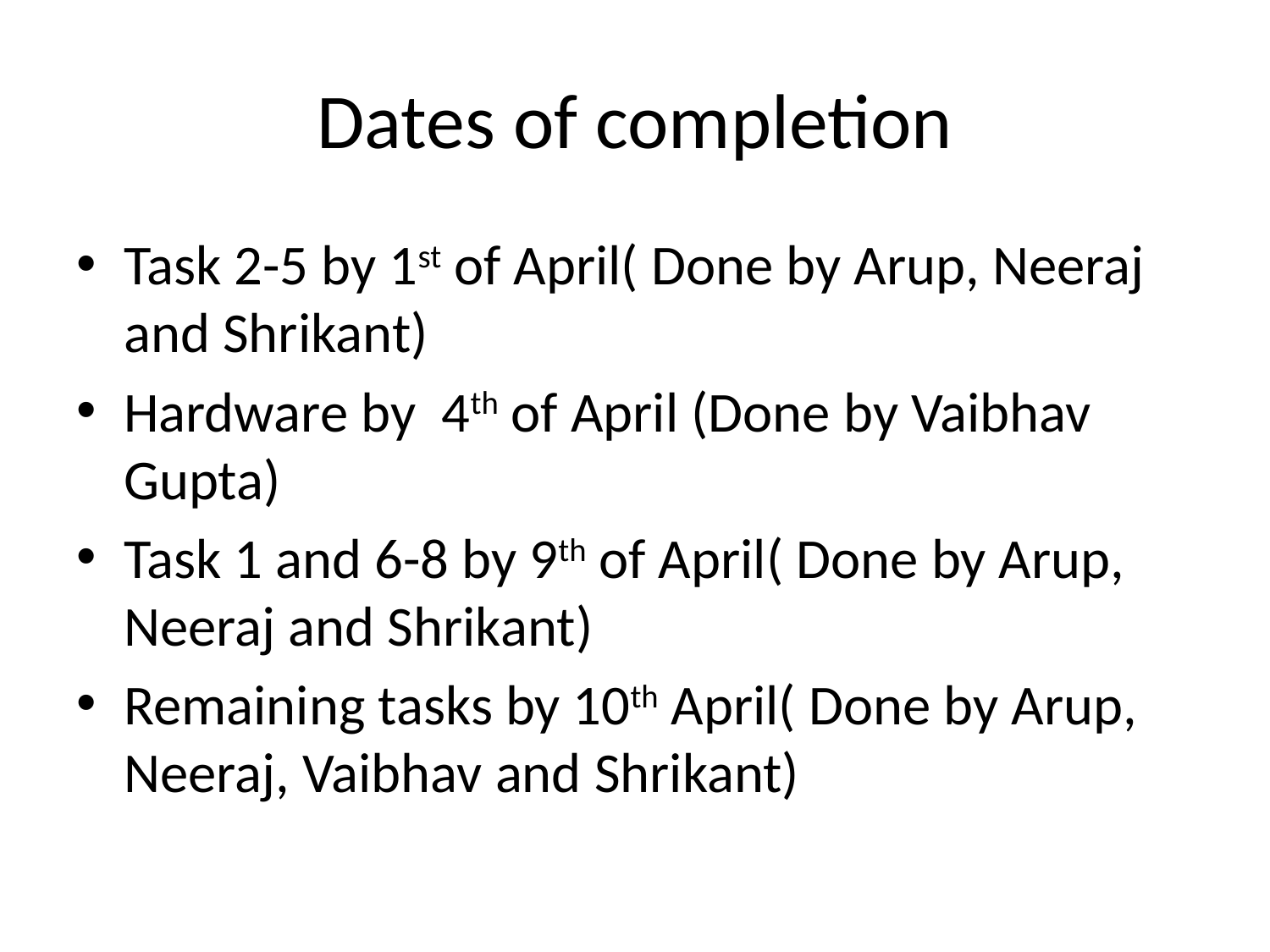

# Dates of completion
Task 2-5 by 1st of April( Done by Arup, Neeraj and Shrikant)
Hardware by  4th of April (Done by Vaibhav Gupta)
Task 1 and 6-8 by 9th of April( Done by Arup, Neeraj and Shrikant)
Remaining tasks by 10th April( Done by Arup, Neeraj, Vaibhav and Shrikant)